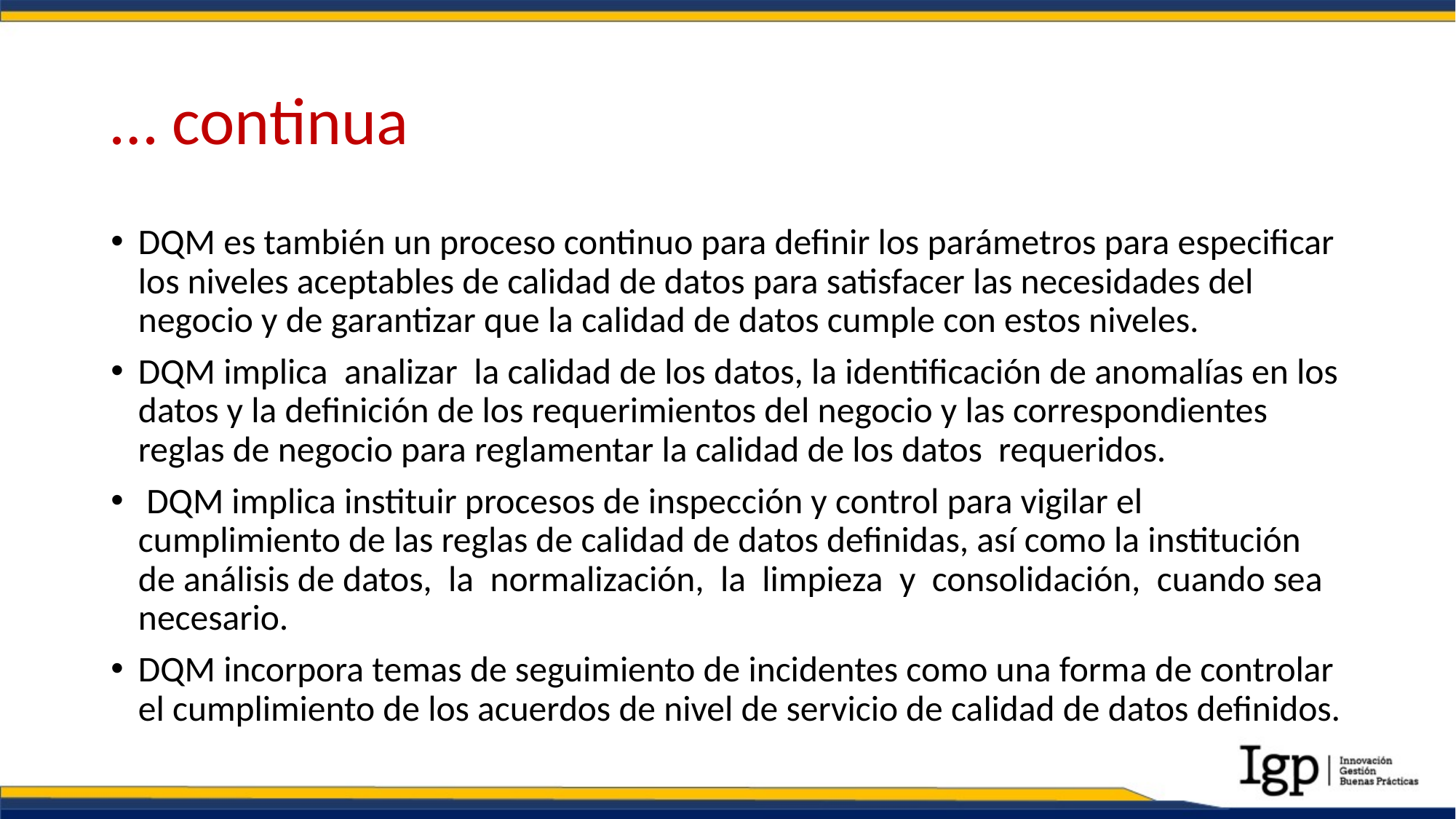

# … continua
DQM es también un proceso continuo para definir los parámetros para especificar los niveles aceptables de calidad de datos para satisfacer las necesidades del negocio y de garantizar que la calidad de datos cumple con estos niveles.
DQM implica  analizar  la calidad de los datos, la identificación de anomalías en los datos y la definición de los requerimientos del negocio y las correspondientes reglas de negocio para reglamentar la calidad de los datos  requeridos.
 DQM implica instituir procesos de inspección y control para vigilar el cumplimiento de las reglas de calidad de datos definidas, así como la institución de análisis de datos,  la  normalización,  la  limpieza  y  consolidación,  cuando sea necesario.
DQM incorpora temas de seguimiento de incidentes como una forma de controlar el cumplimiento de los acuerdos de nivel de servicio de calidad de datos definidos.